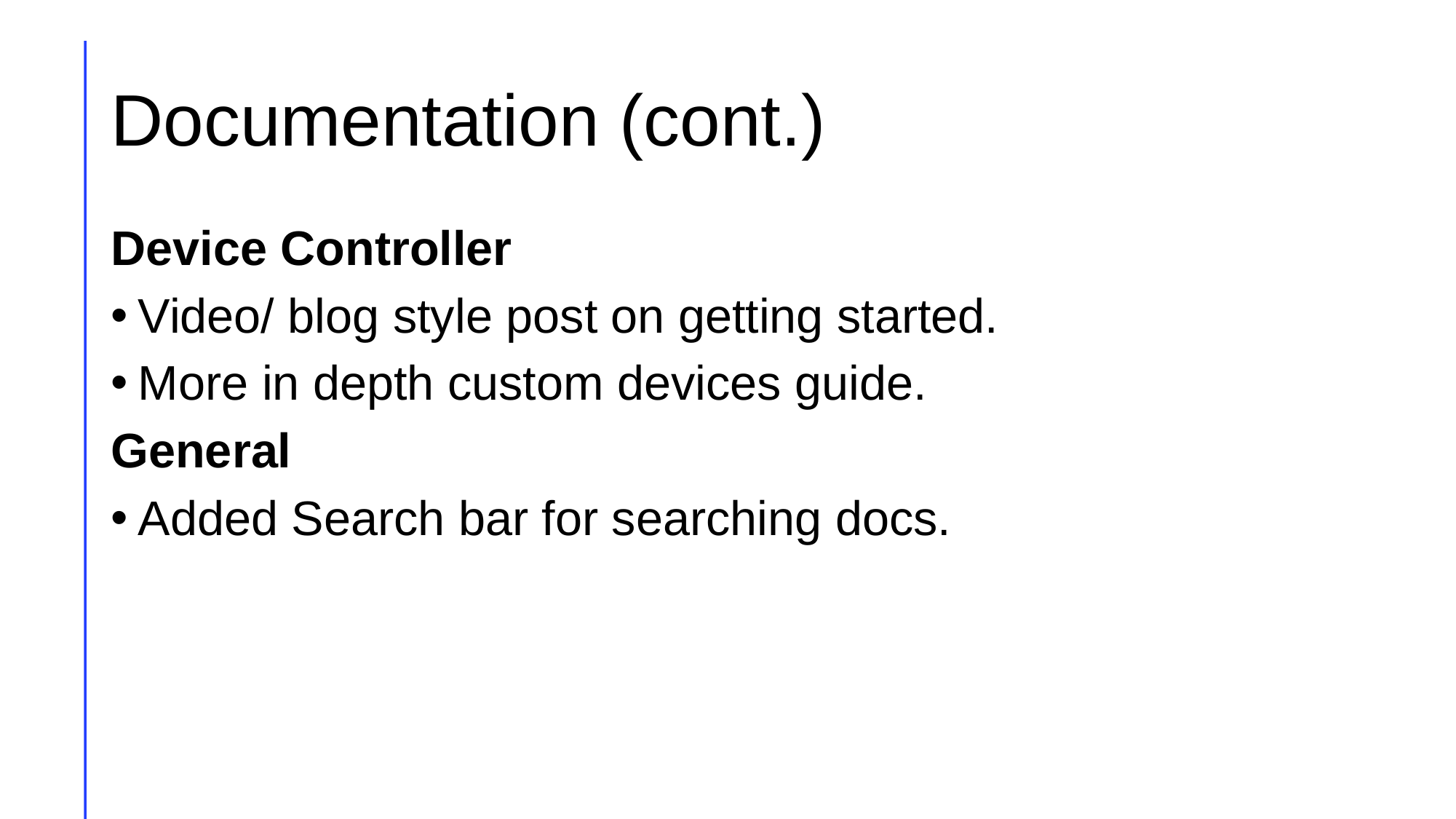

# Documentation (cont.)
Device Controller
Video/ blog style post on getting started.
More in depth custom devices guide.
General
Added Search bar for searching docs.